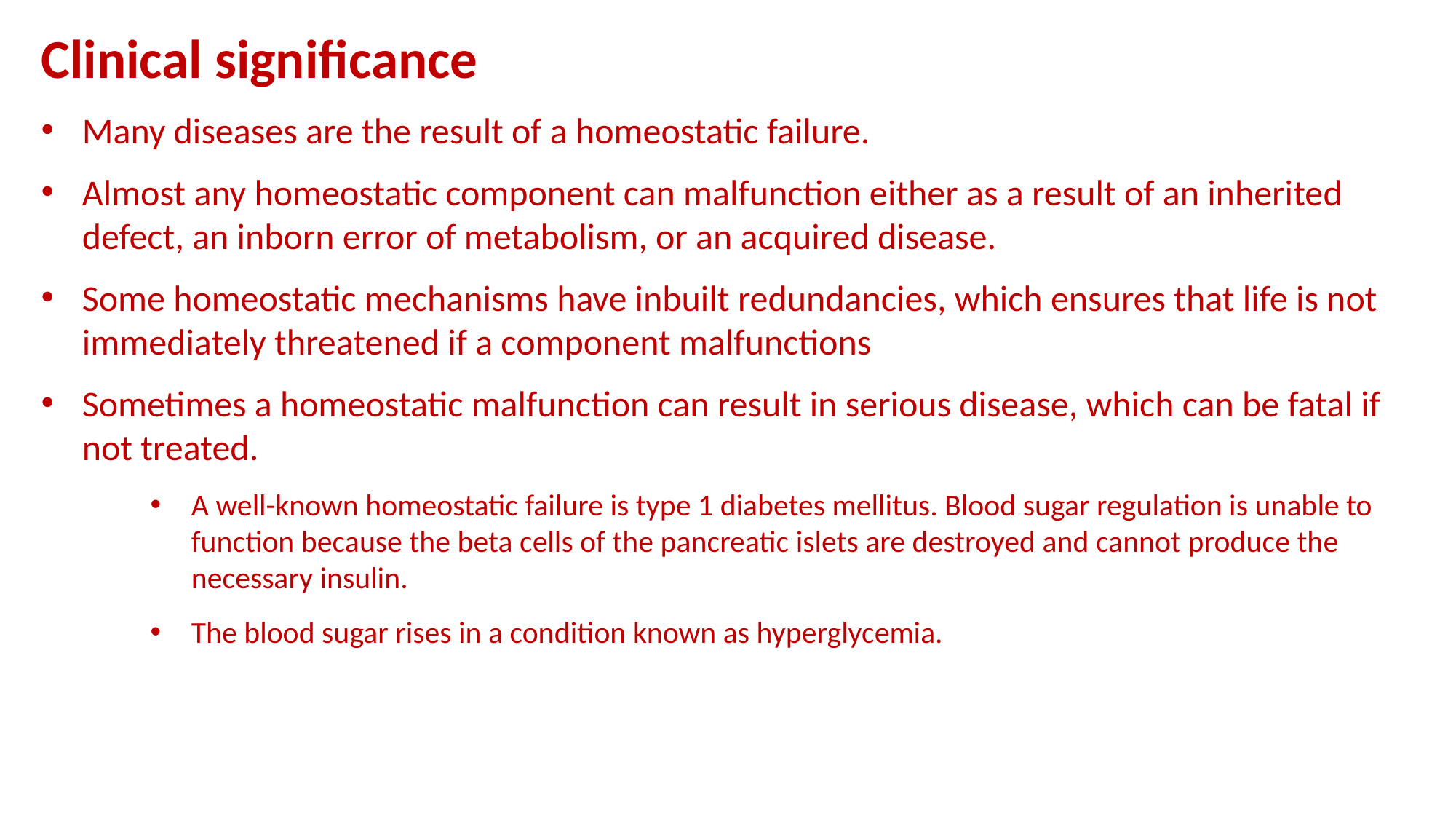

Clinical significance
Many diseases are the result of a homeostatic failure.
Almost any homeostatic component can malfunction either as a result of an inherited defect, an inborn error of metabolism, or an acquired disease.
Some homeostatic mechanisms have inbuilt redundancies, which ensures that life is not immediately threatened if a component malfunctions
Sometimes a homeostatic malfunction can result in serious disease, which can be fatal if not treated.
A well-known homeostatic failure is type 1 diabetes mellitus. Blood sugar regulation is unable to function because the beta cells of the pancreatic islets are destroyed and cannot produce the necessary insulin.
The blood sugar rises in a condition known as hyperglycemia.